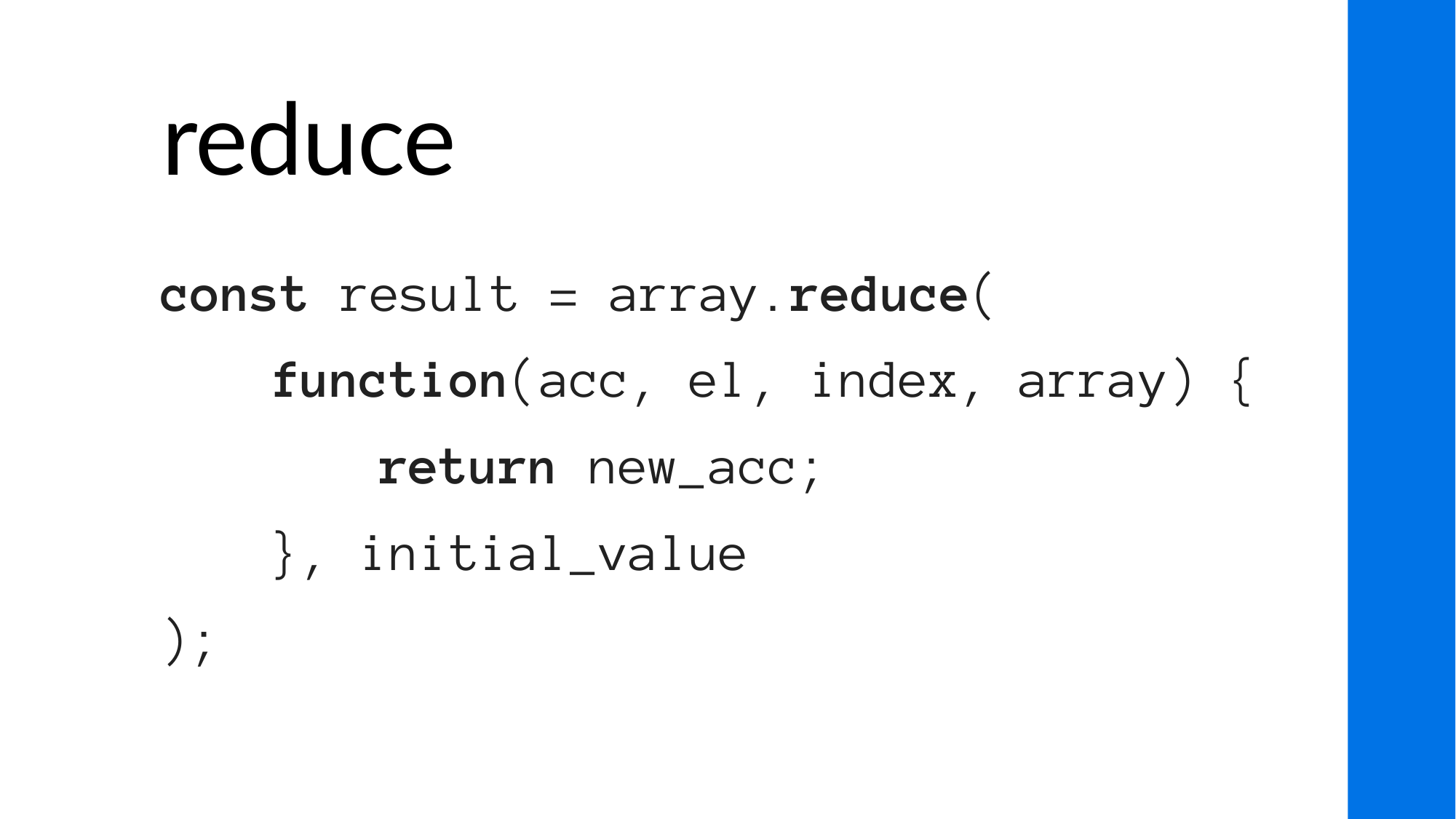

# reduce
const result = array.reduce(
	function(acc, el, index, array) {
		return new_acc;
	}, initial_value
);